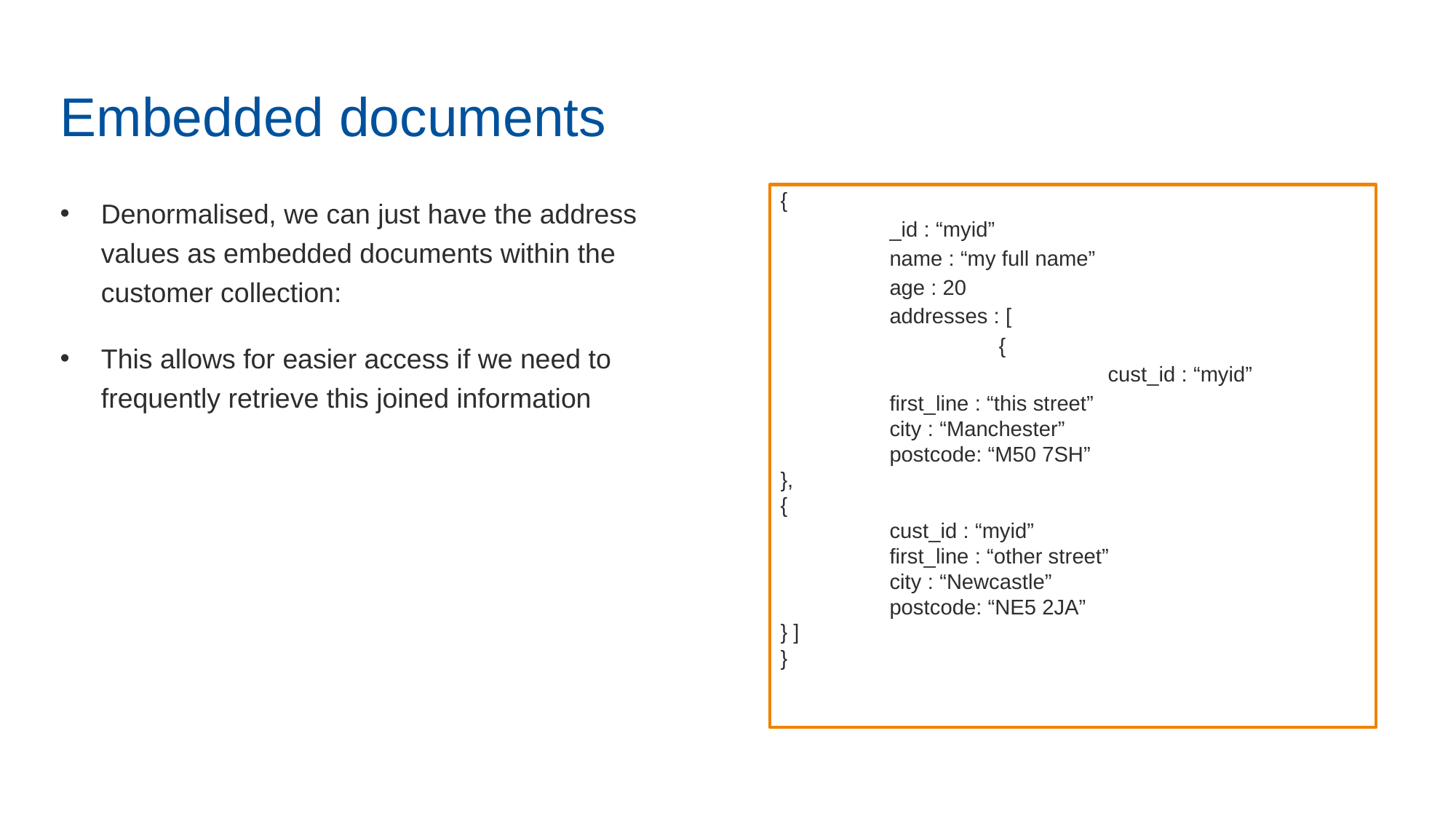

Embedded documents
Denormalised, we can just have the address values as embedded documents within the customer collection:
This allows for easier access if we need to frequently retrieve this joined information

{
	_id : “myid”
	name : “my full name”
	age : 20
	addresses : [
		{
			cust_id : “myid”
	first_line : “this street”
	city : “Manchester”
	postcode: “M50 7SH”
},
{
	cust_id : “myid”
	first_line : “other street”
	city : “Newcastle”
	postcode: “NE5 2JA”
} ]
}